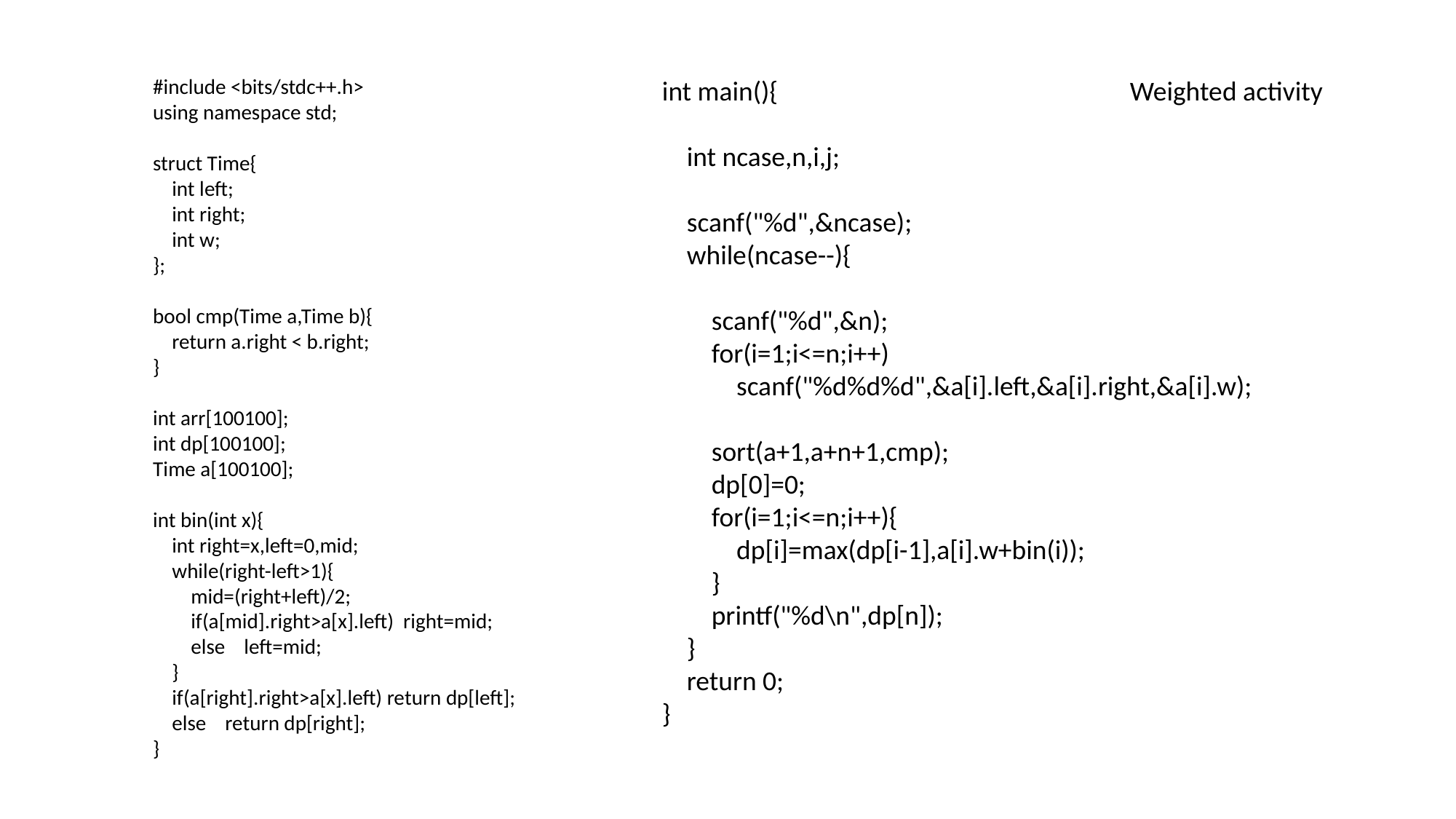

#include <bits/stdc++.h>
using namespace std;

struct Time{
    int left;
    int right;
    int w;
};

bool cmp(Time a,Time b){
    return a.right < b.right;
}

int arr[100100];
int dp[100100];
Time a[100100];

int bin(int x){
    int right=x,left=0,mid;
    while(right-left>1){
        mid=(right+left)/2;
        if(a[mid].right>a[x].left)  right=mid;
        else    left=mid;
    }
    if(a[right].right>a[x].left) return dp[left];
    else    return dp[right];
}

int main(){

    int ncase,n,i,j;

    scanf("%d",&ncase);
    while(ncase--){

        scanf("%d",&n);
        for(i=1;i<=n;i++)
            scanf("%d%d%d",&a[i].left,&a[i].right,&a[i].w);

        sort(a+1,a+n+1,cmp);
        dp[0]=0;
        for(i=1;i<=n;i++){
            dp[i]=max(dp[i-1],a[i].w+bin(i));
        }
        printf("%d\n",dp[n]);
    }
    return 0;
}
Weighted activity